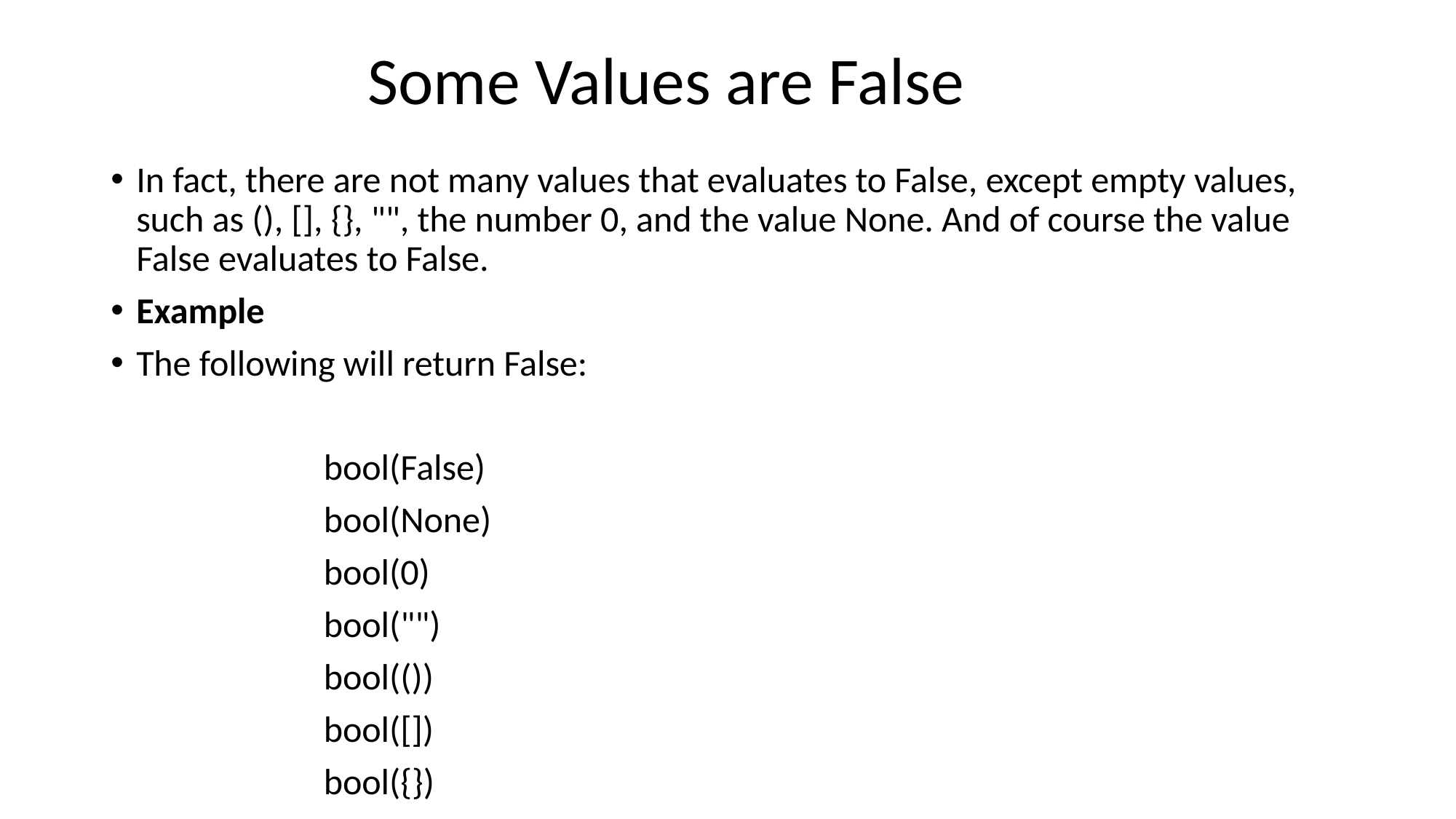

# Some Values are False
In fact, there are not many values that evaluates to False, except empty values, such as (), [], {}, "", the number 0, and the value None. And of course the value False evaluates to False.
Example
The following will return False:

                          bool(False)
                          bool(None)
                          bool(0)
                          bool("")
                          bool(())
                          bool([])
                          bool({})